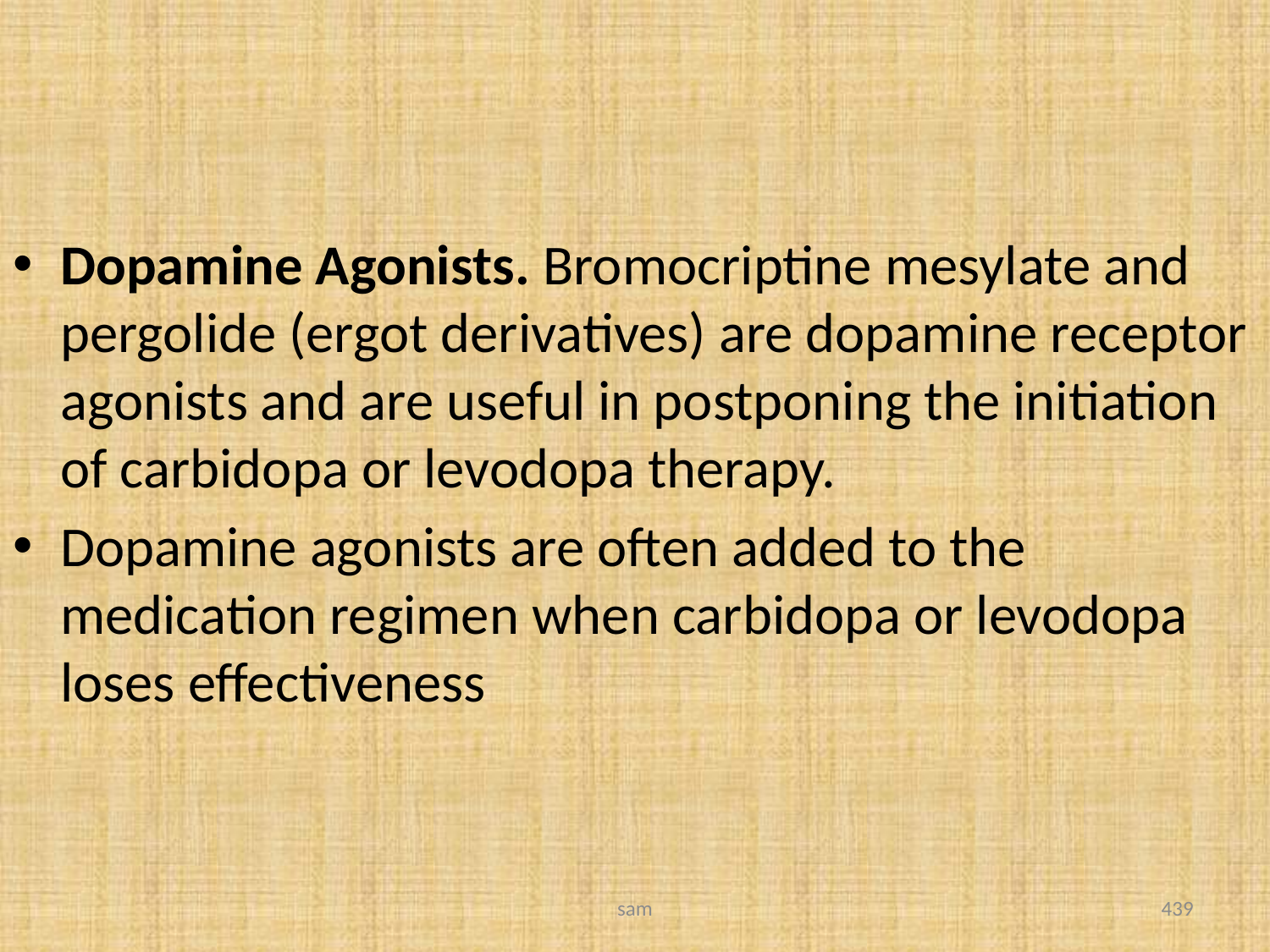

#
Dopamine Agonists. Bromocriptine mesylate and pergolide (ergot derivatives) are dopamine receptor agonists and are useful in postponing the initiation of carbidopa or levodopa therapy.
Dopamine agonists are often added to the medication regimen when carbidopa or levodopa loses effectiveness
sam
439